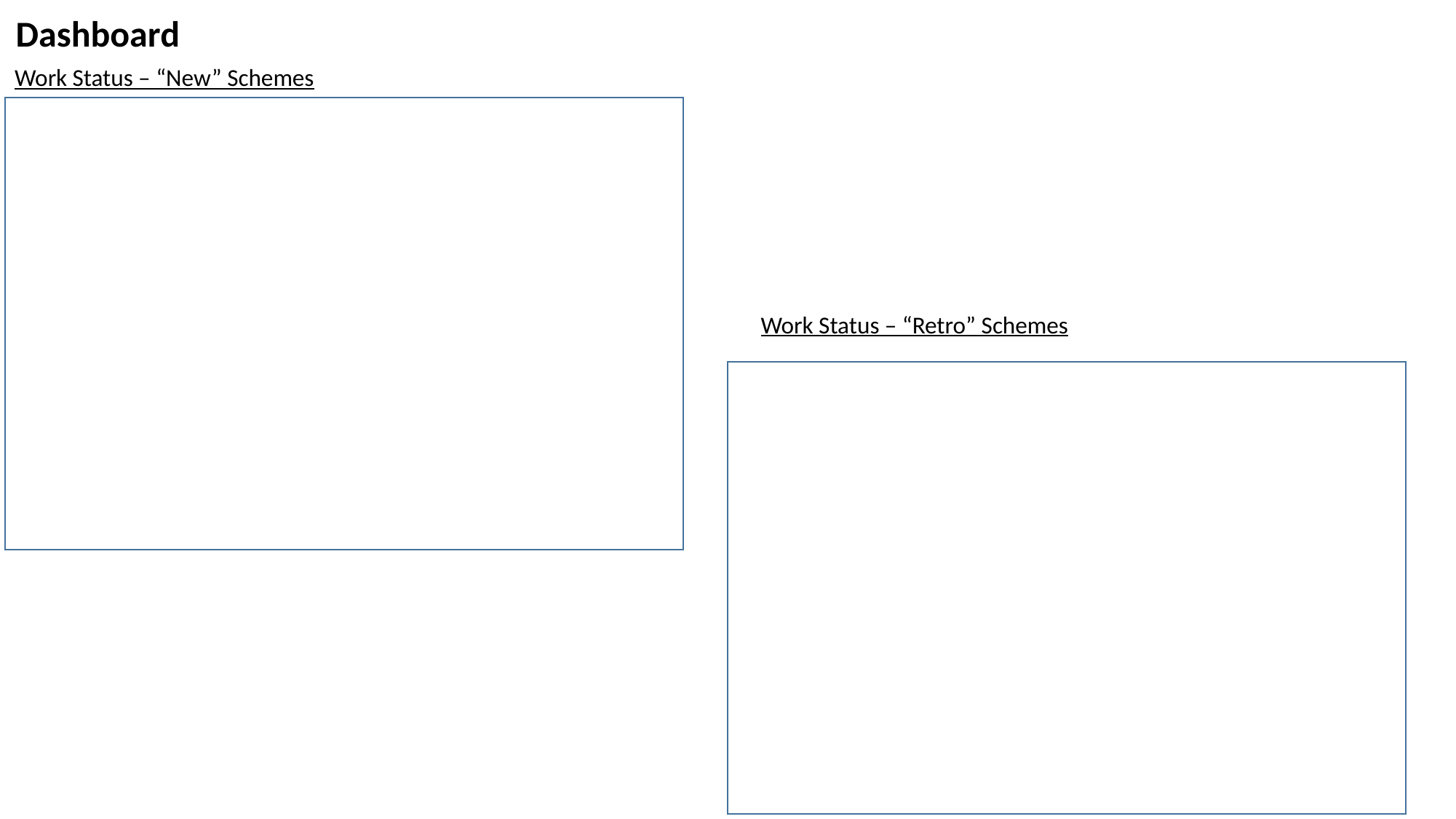

Dashboard
Work Status – “New” Schemes

Work Status – “Retro” Schemes